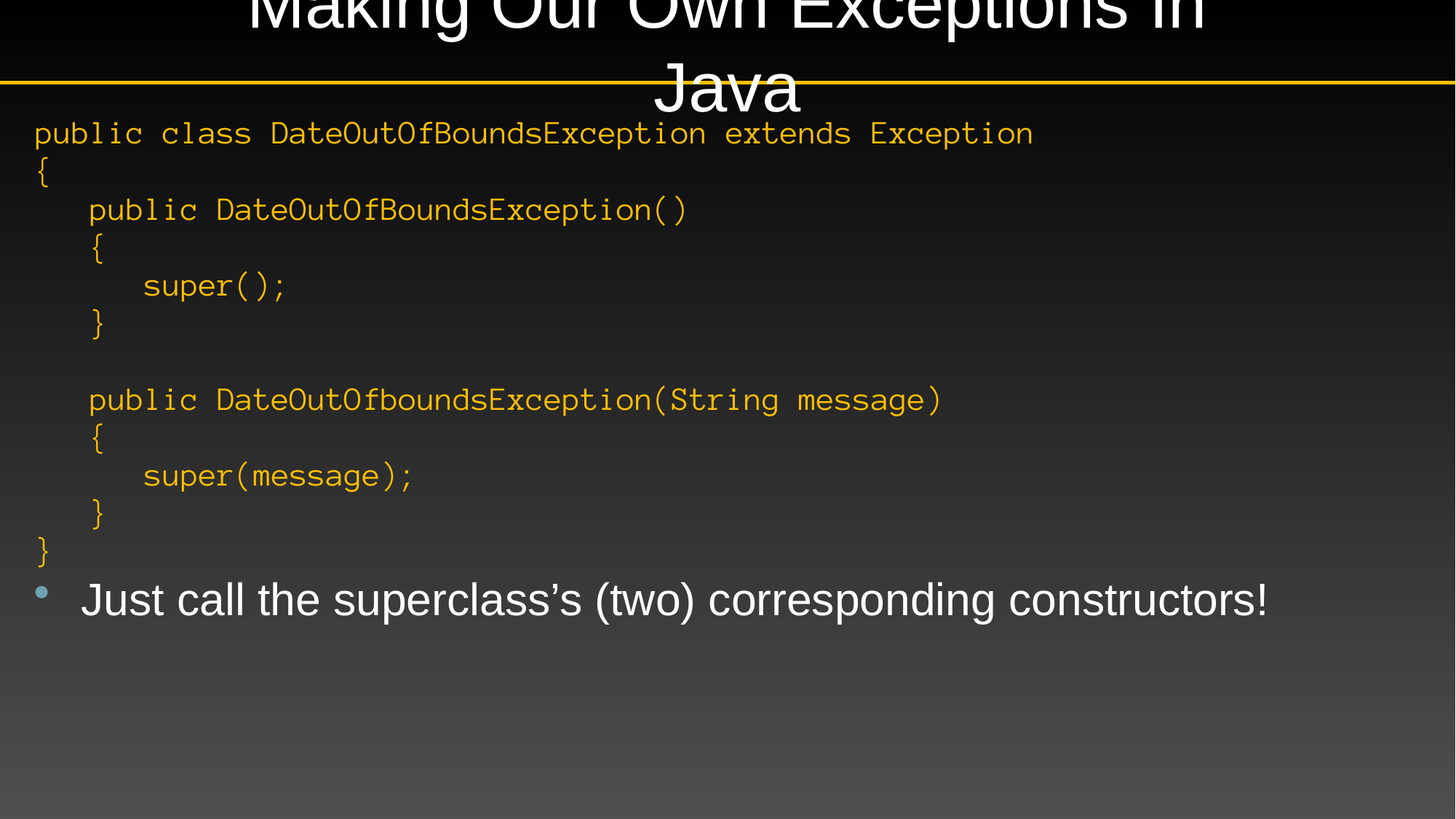

# Making Our Own Exceptions In Java
public class DateOutOfBoundsException extends Exception
{
   public DateOutOfBoundsException()
   {
      super();
   }

   public DateOutOfboundsException(String message)
   {
      super(message);
   }
}
Just call the superclass’s (two) corresponding constructors!